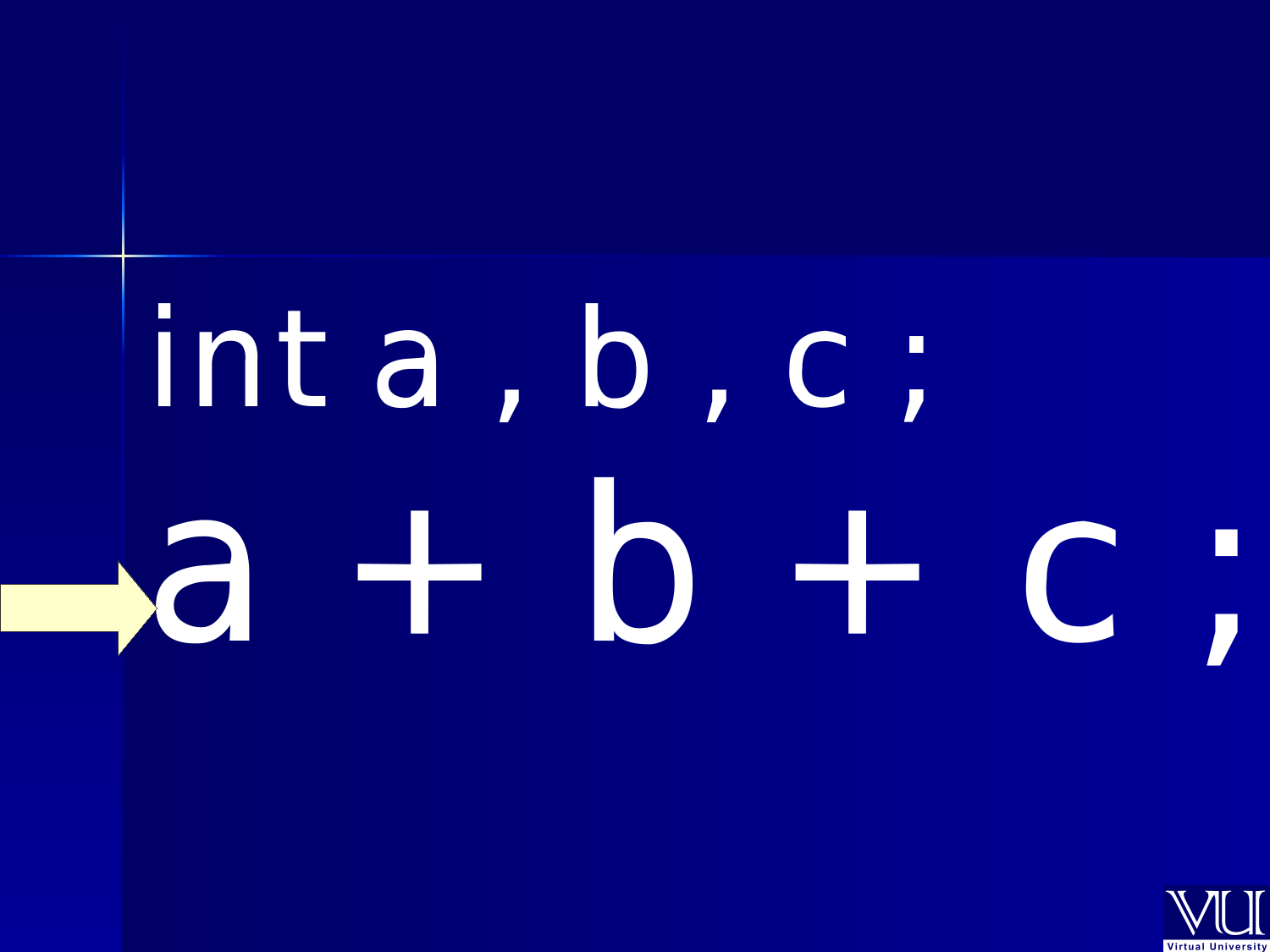

int a , b , c ;
a + b + c ;